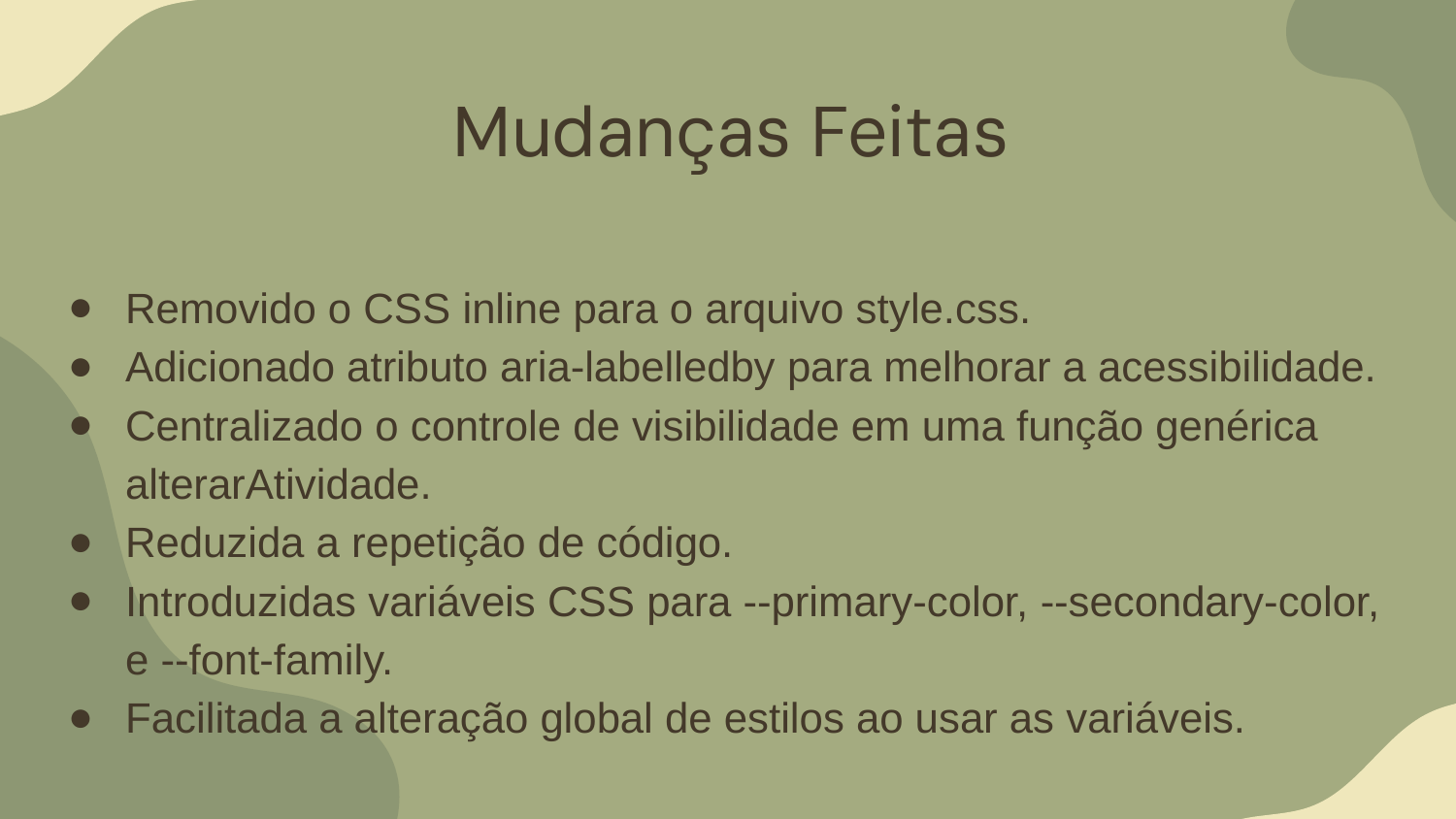

Mudanças Feitas
Removido o CSS inline para o arquivo style.css.
Adicionado atributo aria-labelledby para melhorar a acessibilidade.
Centralizado o controle de visibilidade em uma função genérica alterarAtividade.
Reduzida a repetição de código.
Introduzidas variáveis CSS para --primary-color, --secondary-color, e --font-family.
Facilitada a alteração global de estilos ao usar as variáveis.